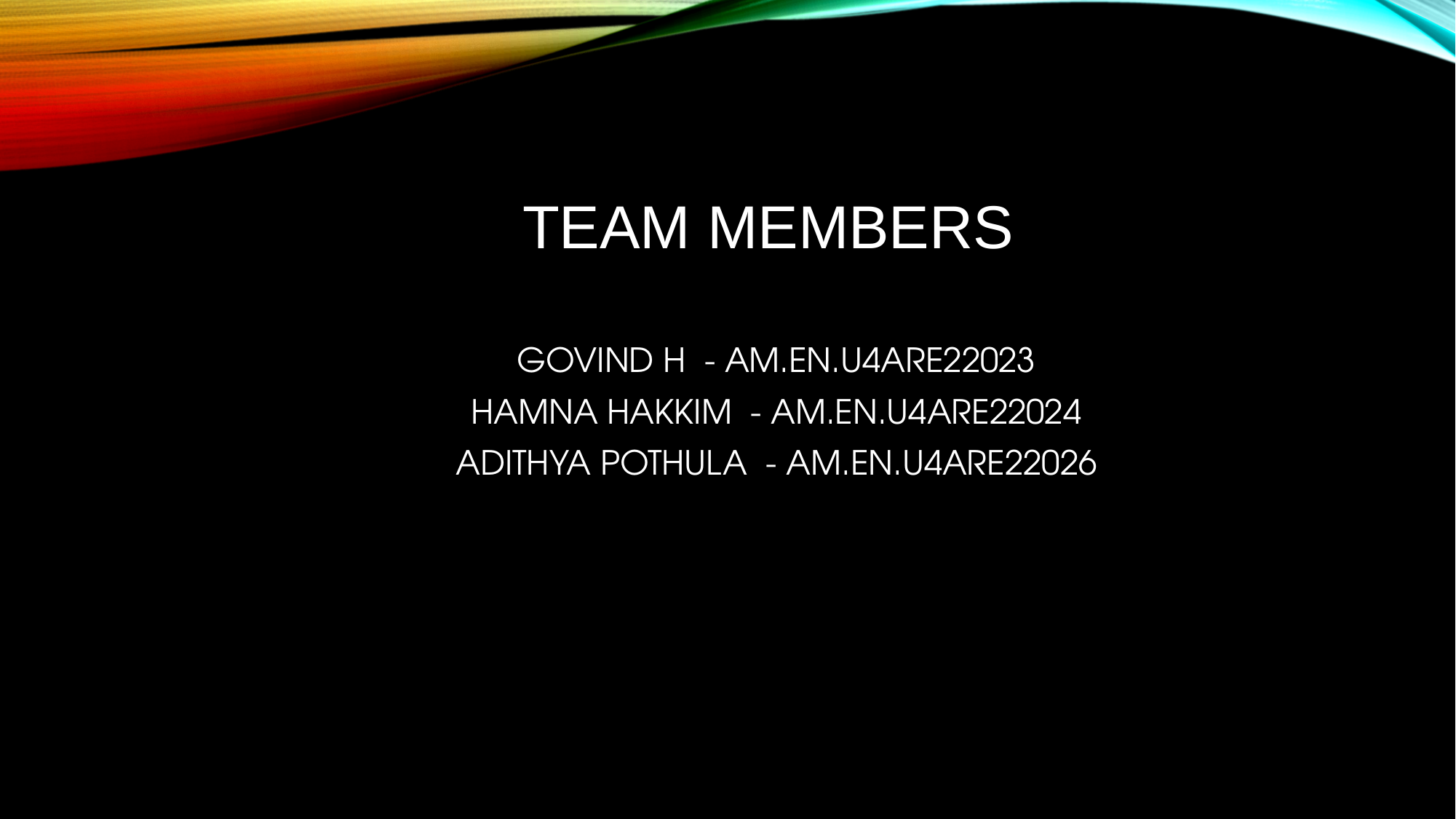

# Team members
GOVIND H  - AM.EN.U4ARE22023
HAMNA HAKKIM  - AM.EN.U4ARE22024
ADITHYA POTHULA  - AM.EN.U4ARE22026